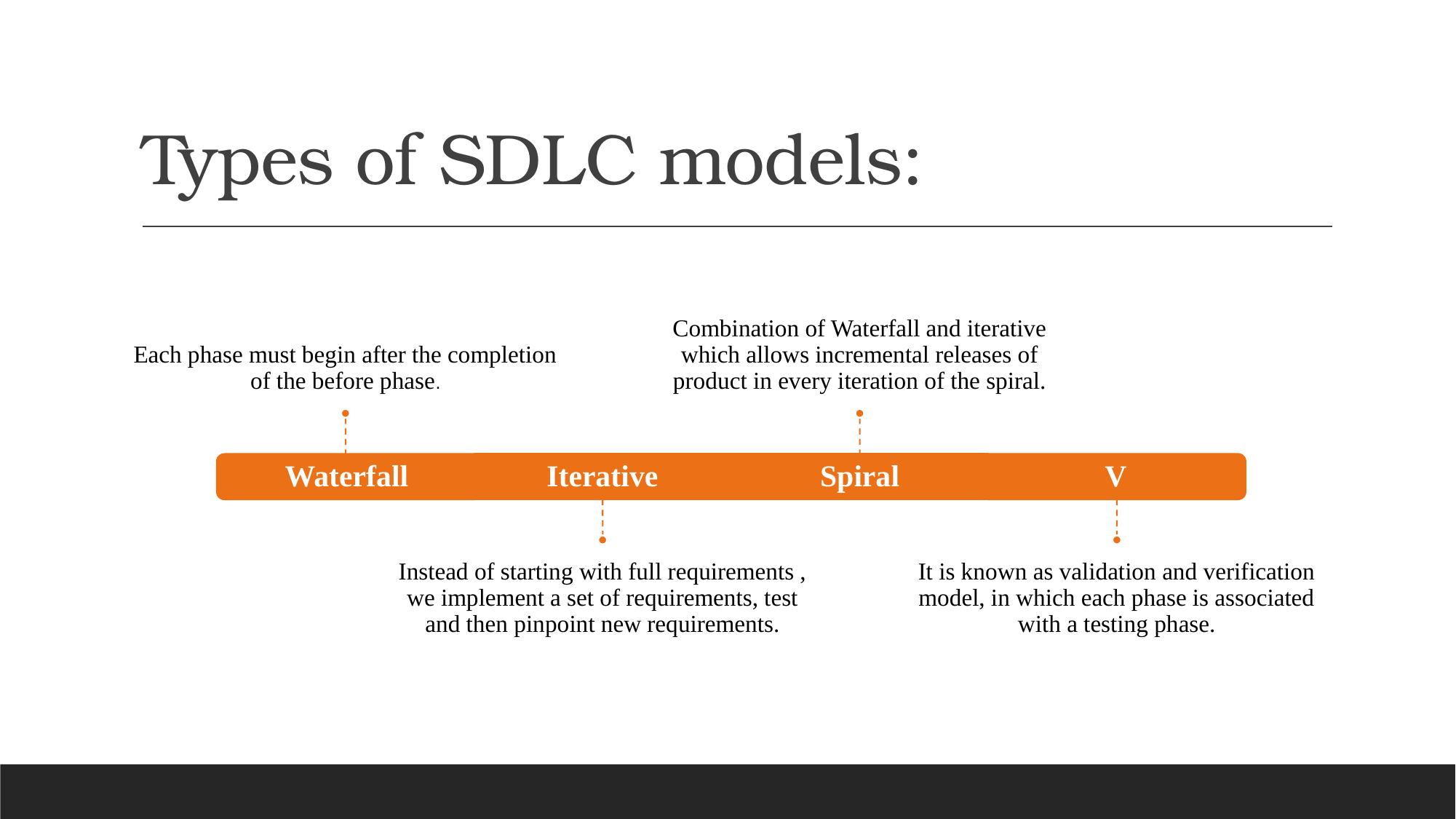

# Types of SDLC models:
Waterfall
Each phase must begin after the completion of the before phase.
Iterative
Instead of starting with full requirements , we implement a set of requirements, test and then pinpoint new requirements.
Spiral
Combination of Waterfall and iterative which allows incremental releases of product in every iteration of the spiral.
V
It is known as validation and verification model, in which each phase is associated with a testing phase.